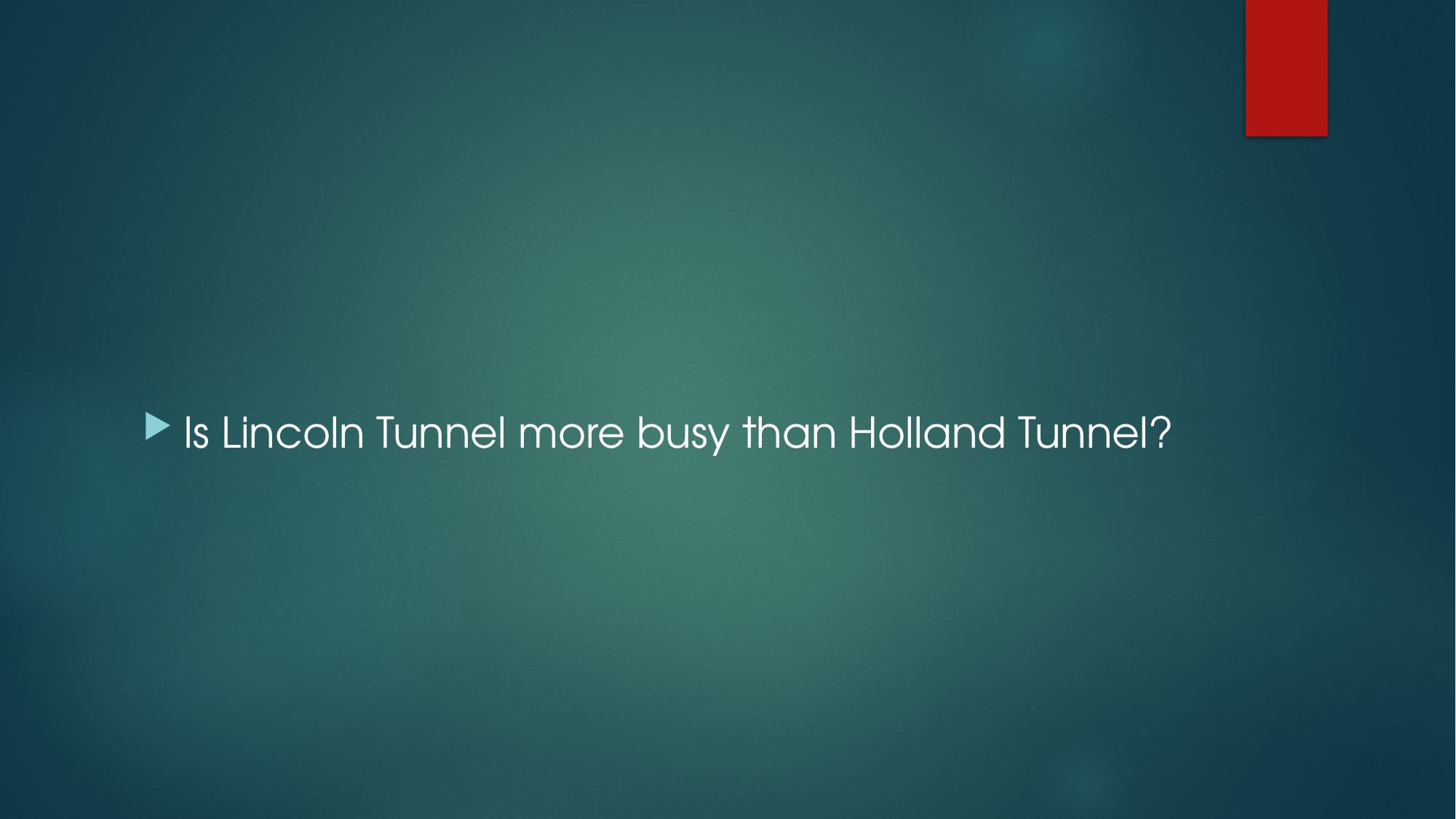

#

Is Lincoln Tunnel more busy than Holland Tunnel?